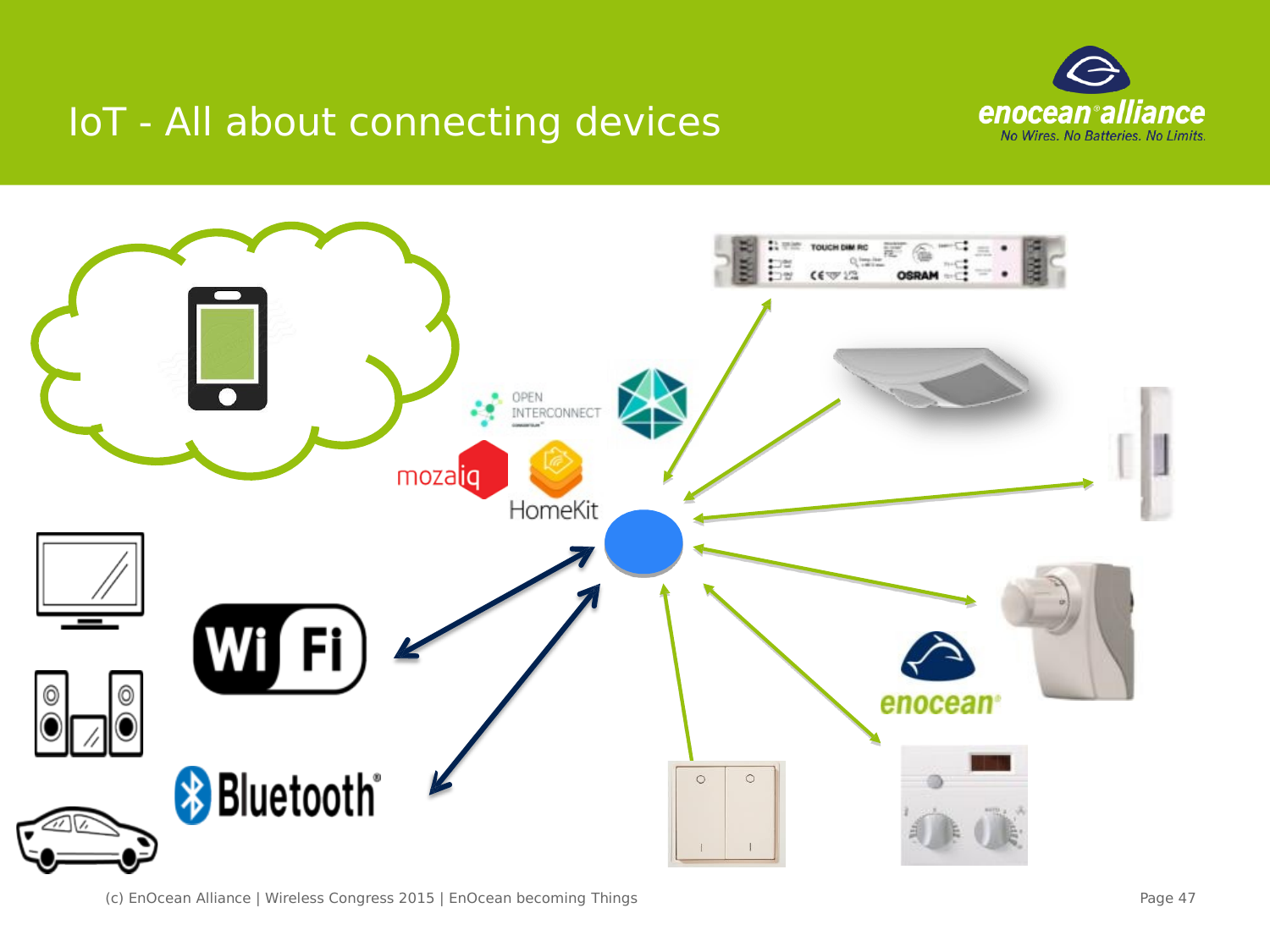

# IoT - All about connecting devices

(c) EnOcean Alliance | Wireless Congress 2015 | EnOcean becoming Things
Page 47